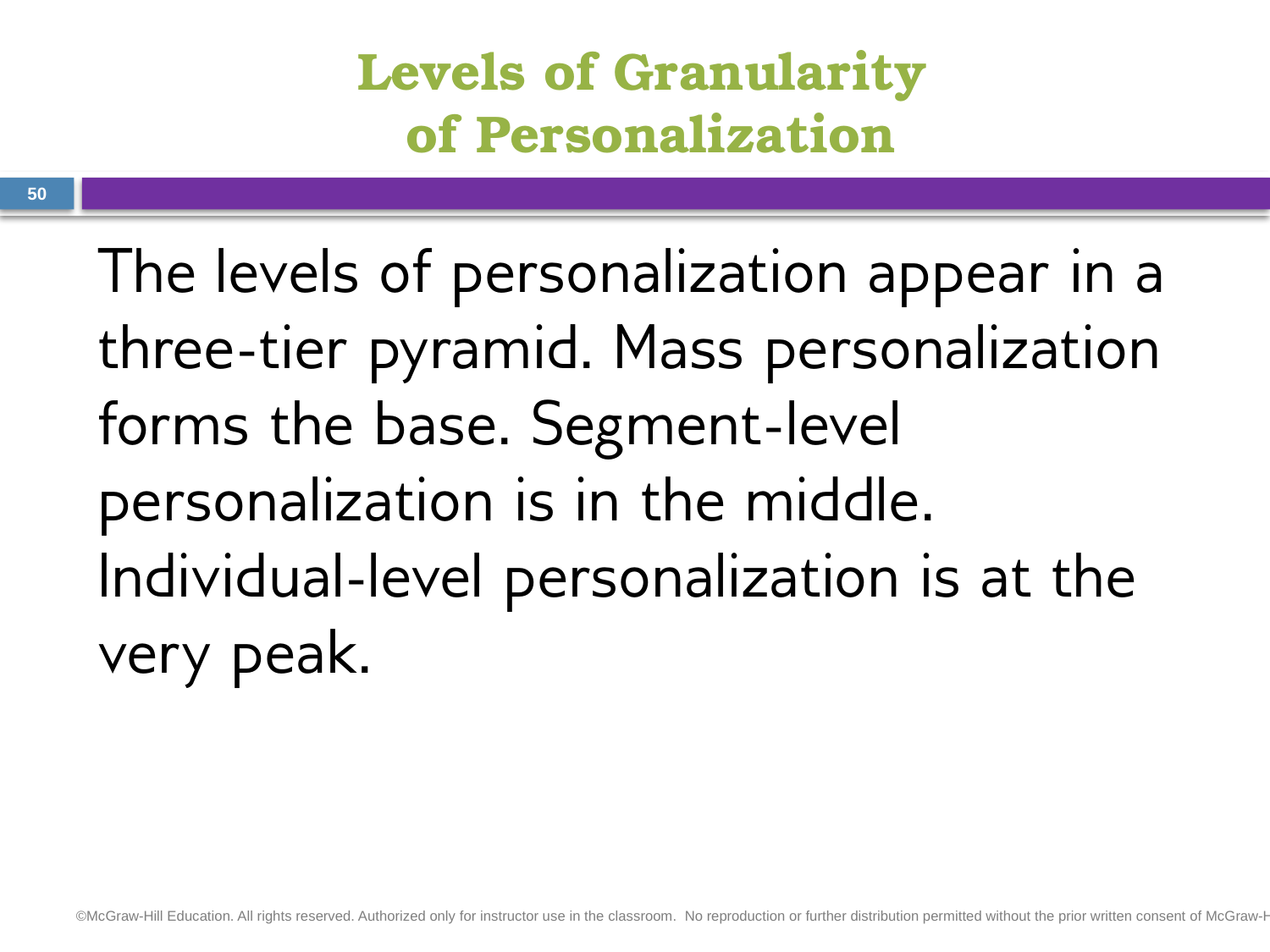

# Levels of Granularity of Personalization
50
The levels of personalization appear in a three-tier pyramid. Mass personalization forms the base. Segment-level personalization is in the middle. Individual-level personalization is at the very peak.
©McGraw-Hill Education. All rights reserved. Authorized only for instructor use in the classroom.  No reproduction or further distribution permitted without the prior written consent of McGraw-Hill Education.